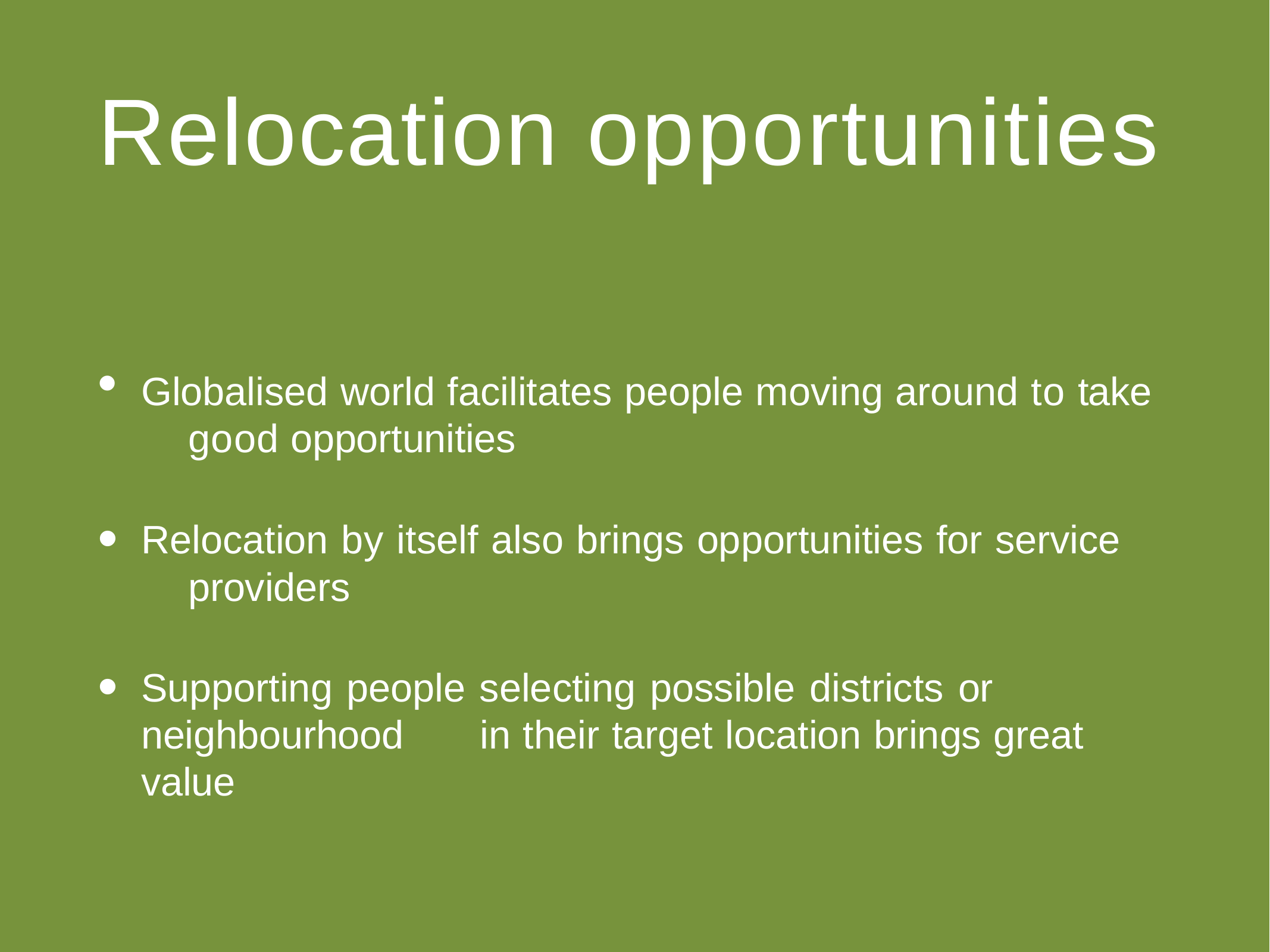

# Relocation opportunities
Globalised world facilitates people moving around to take 	good opportunities

Relocation by itself also brings opportunities for service 	providers

Supporting people selecting possible districts or 	neighbourhood	in their target location brings great value